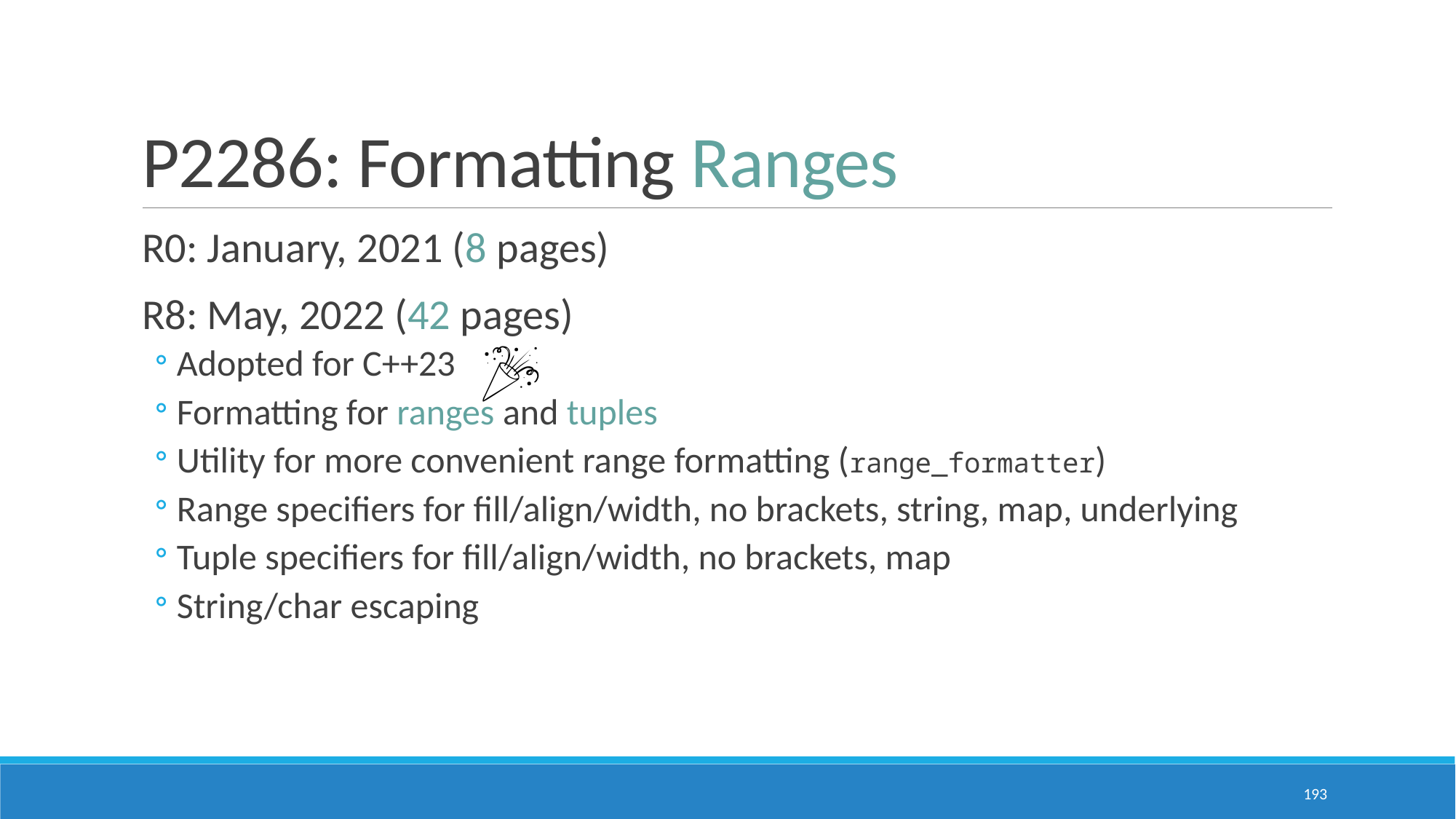

# P2286: Formatting Ranges
R0: January, 2021 (8 pages)
R8: May, 2022 (42 pages)
Adopted for C++23
Formatting for ranges and tuples
Utility for more convenient range formatting (range_formatter)
Range specifiers for fill/align/width, no brackets, string, map, underlying
Tuple specifiers for fill/align/width, no brackets, map
String/char escaping
🎉
193